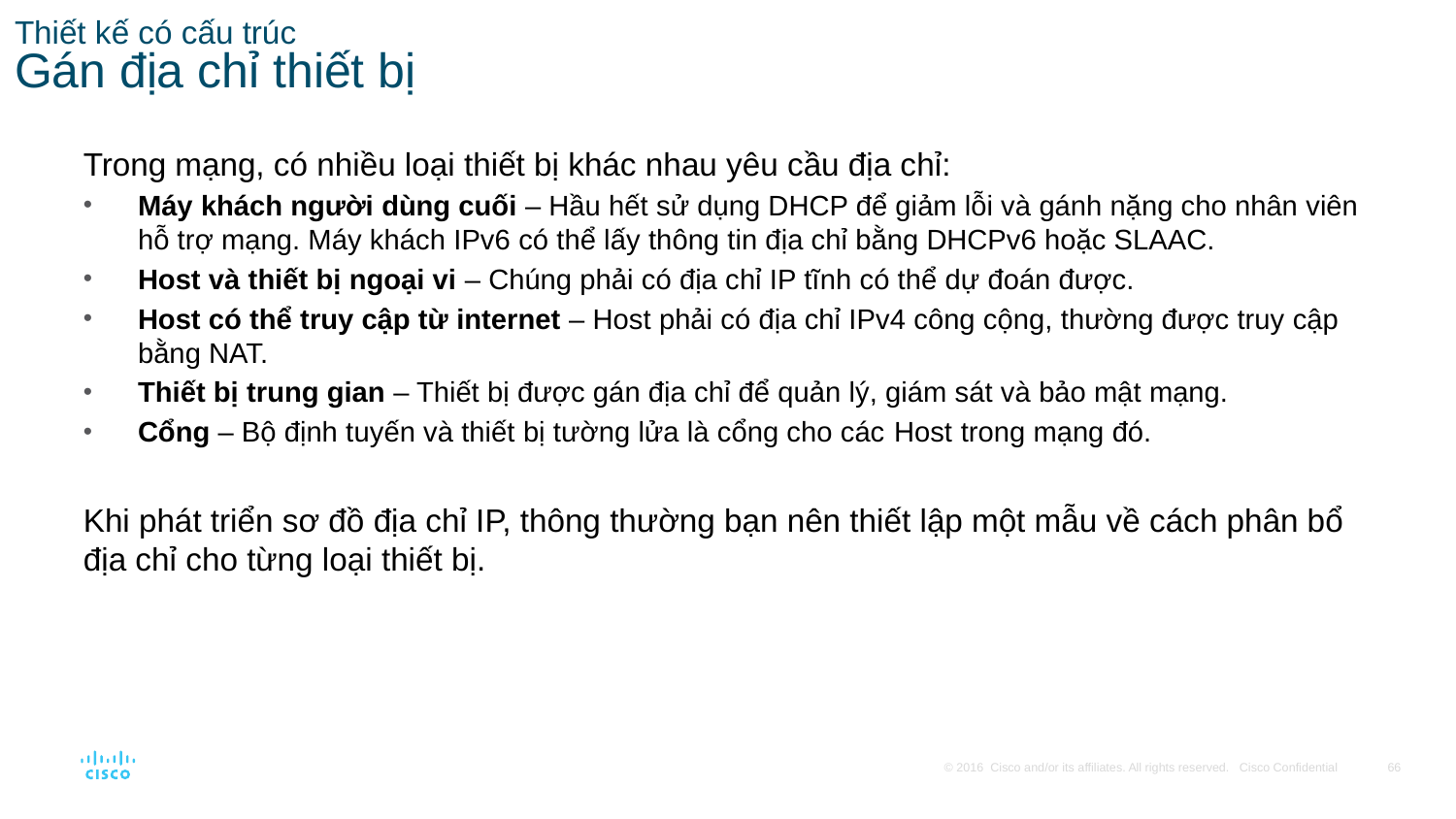

# Thiết kế có cấu trúc Gán địa chỉ thiết bị
Trong mạng, có nhiều loại thiết bị khác nhau yêu cầu địa chỉ:
Máy khách người dùng cuối – Hầu hết sử dụng DHCP để giảm lỗi và gánh nặng cho nhân viên hỗ trợ mạng. Máy khách IPv6 có thể lấy thông tin địa chỉ bằng DHCPv6 hoặc SLAAC.
Host và thiết bị ngoại vi – Chúng phải có địa chỉ IP tĩnh có thể dự đoán được.
Host có thể truy cập từ internet – Host phải có địa chỉ IPv4 công cộng, thường được truy cập bằng NAT.
Thiết bị trung gian – Thiết bị được gán địa chỉ để quản lý, giám sát và bảo mật mạng.
Cổng – Bộ định tuyến và thiết bị tường lửa là cổng cho các Host trong mạng đó.

Khi phát triển sơ đồ địa chỉ IP, thông thường bạn nên thiết lập một mẫu về cách phân bổ địa chỉ cho từng loại thiết bị.